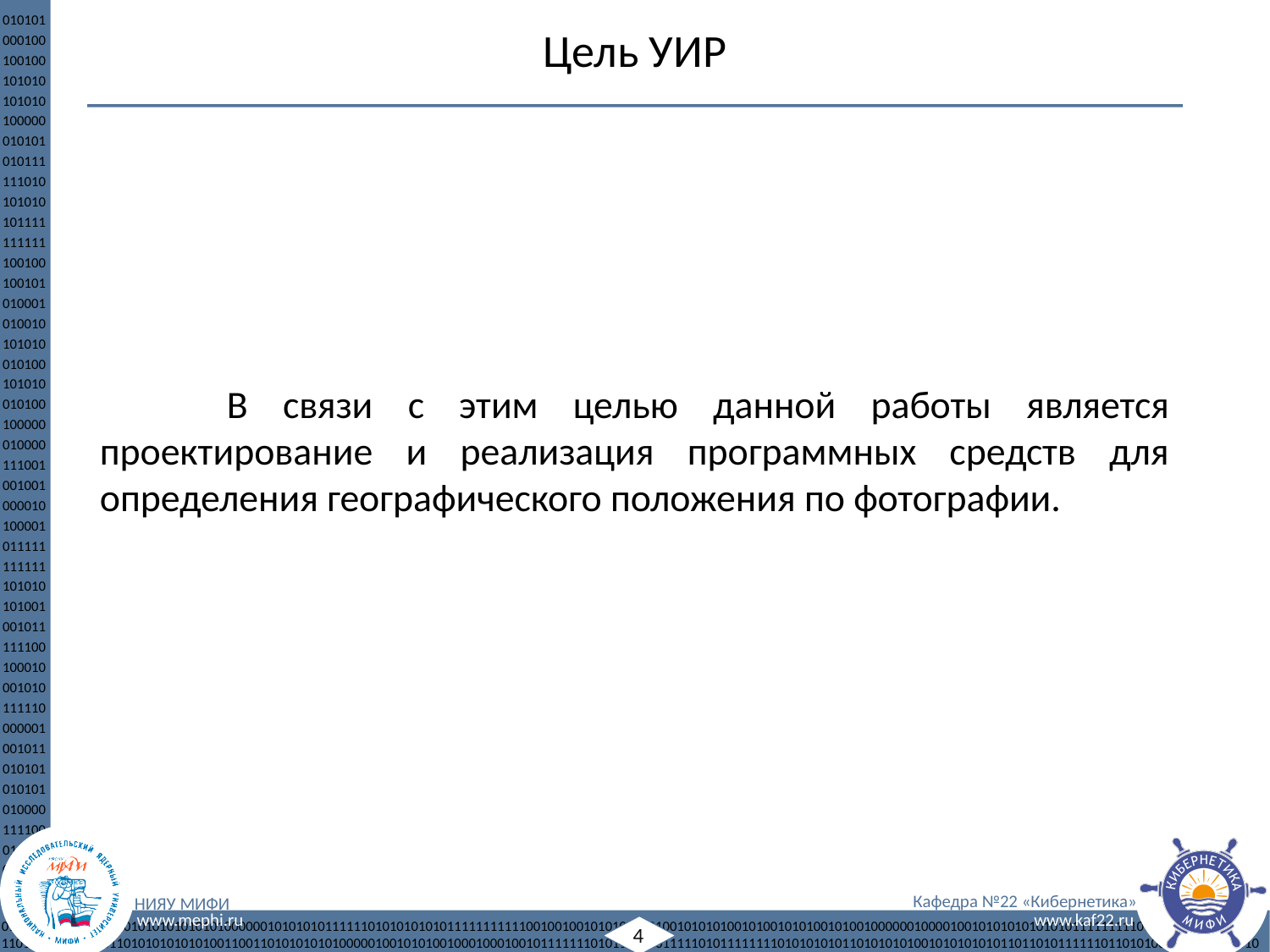

Цель УИР
	В связи с этим целью данной работы является проектирование и реализация программных средств для определения географического положения по фотографии.
4